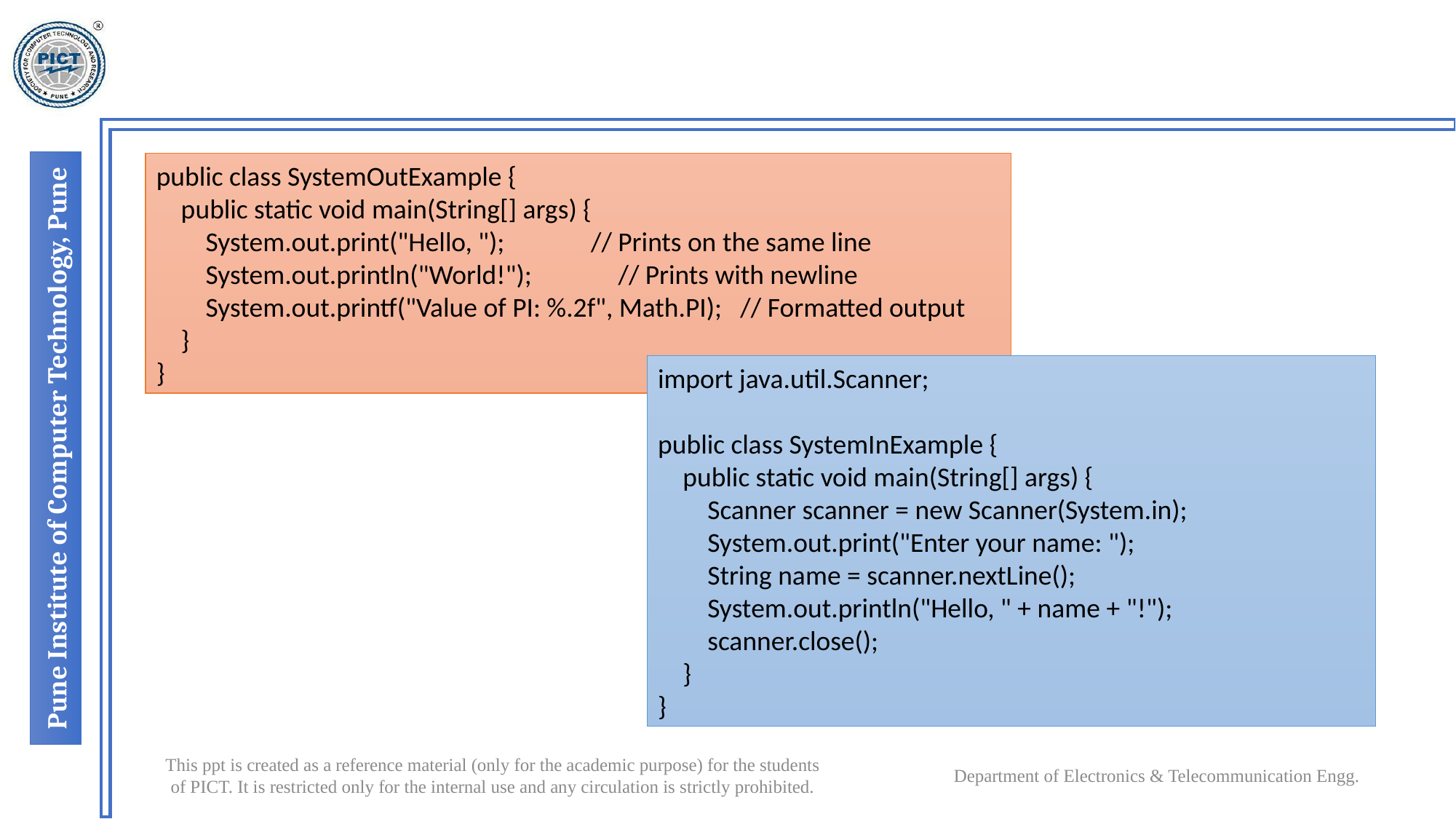

#

public class SystemOutExample {
    public static void main(String[] args) {
        System.out.print("Hello, ");              // Prints on the same line
        System.out.println("World!");              // Prints with newline
        System.out.printf("Value of PI: %.2f", Math.PI);   // Formatted output
    }
}
import java.util.Scanner;

public class SystemInExample {
    public static void main(String[] args) {
        Scanner scanner = new Scanner(System.in);
        System.out.print("Enter your name: ");
        String name = scanner.nextLine();
        System.out.println("Hello, " + name + "!");
        scanner.close();
    }
}
Department of Electronics & Telecommunication Engg.